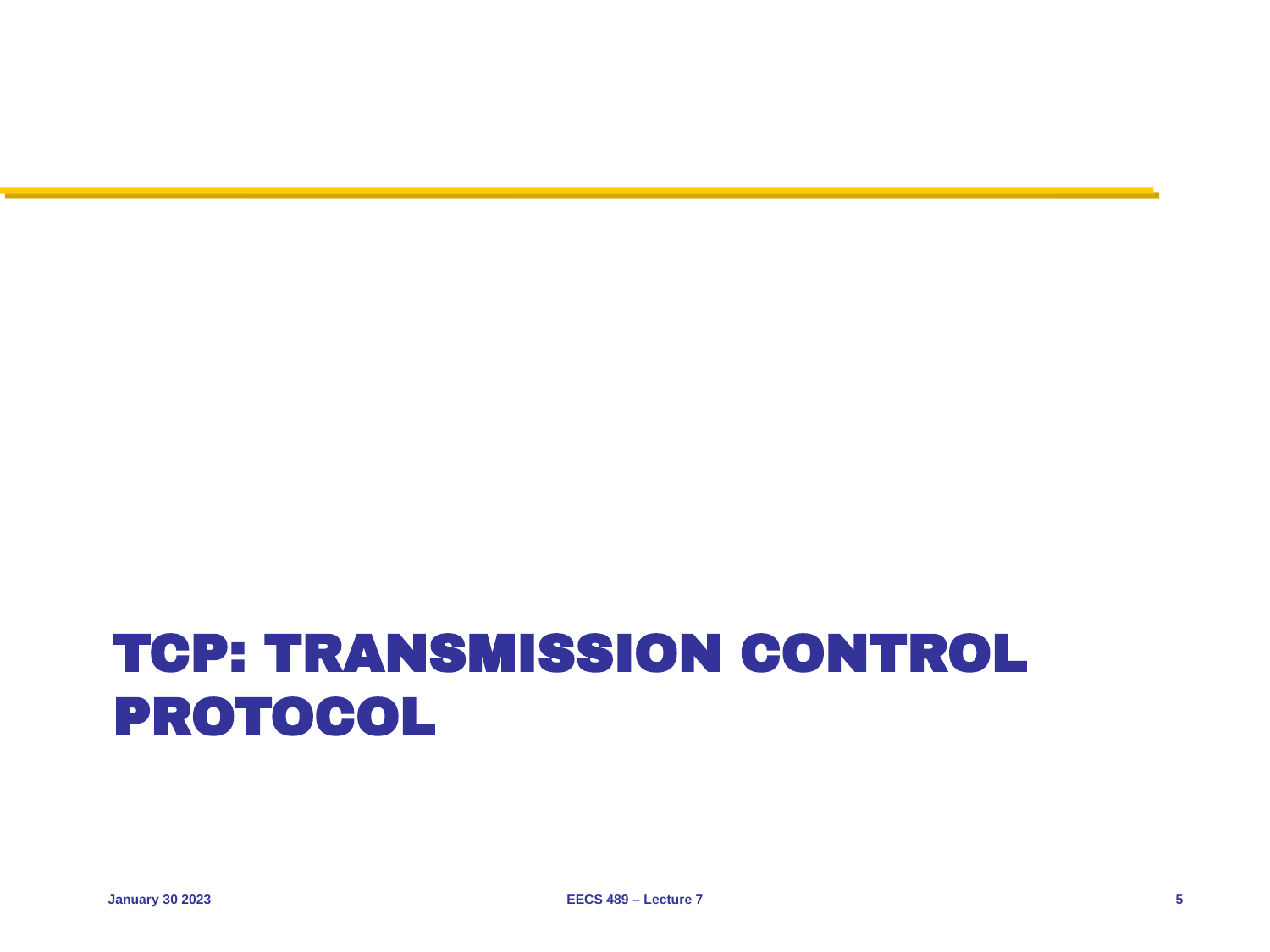

# TCP: Transmission Control Protocol
January 30 2023
EECS 489 – Lecture 7
5